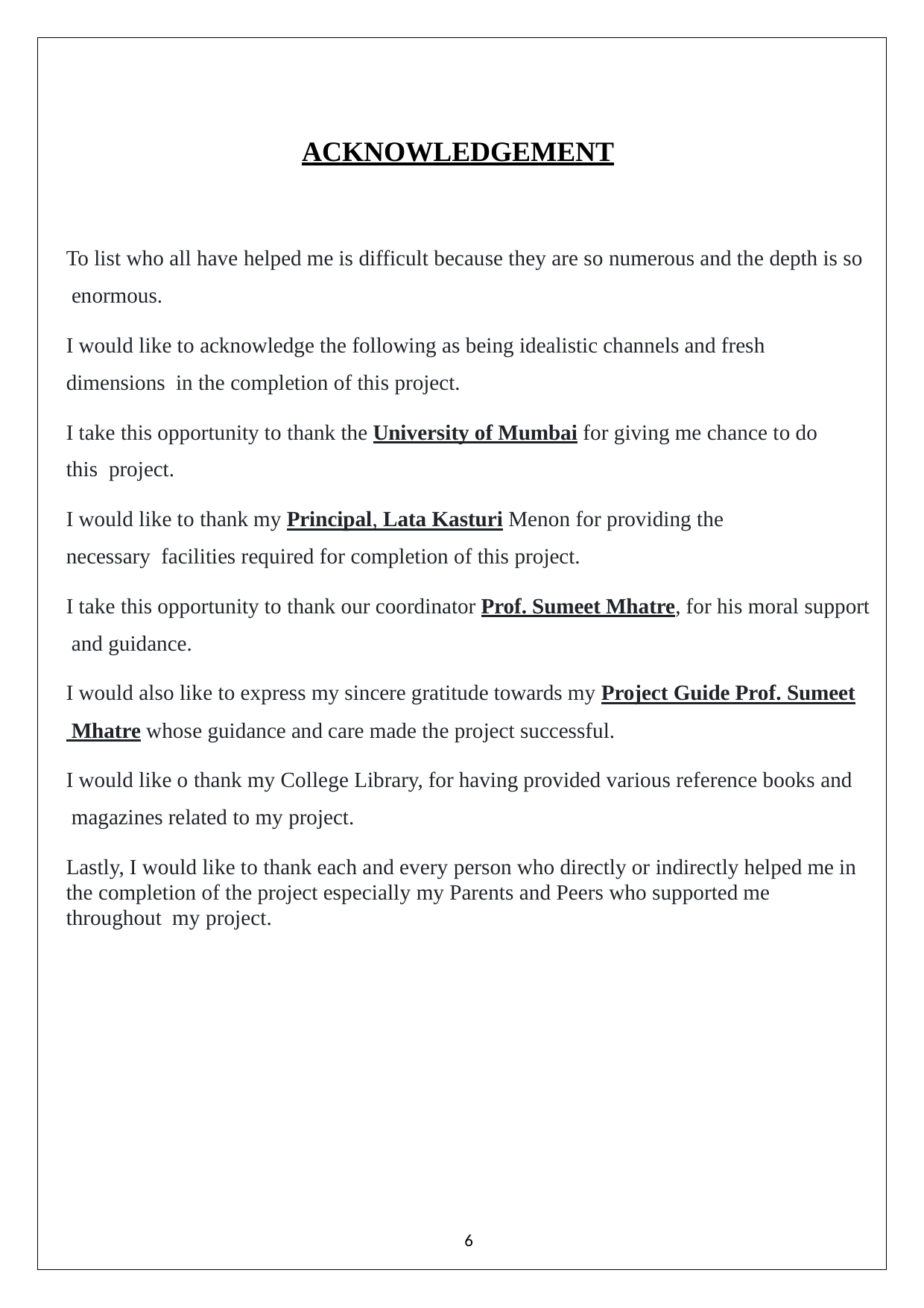

ACKNOWLEDGEMENT
To list who all have helped me is difficult because they are so numerous and the depth is so  enormous.
I would like to acknowledge the following as being idealistic channels and fresh dimensions  in the completion of this project.
I take this opportunity to thank the University of Mumbai for giving me chance to do this  project.
I would like to thank my Principal, Lata Kasturi Menon for providing the necessary  facilities required for completion of this project.
I take this opportunity to thank our coordinator Prof. Sumeet Mhatre, for his moral support  and guidance.
I would also like to express my sincere gratitude towards my Project Guide Prof. Sumeet  Mhatre whose guidance and care made the project successful.
I would like o thank my College Library, for having provided various reference books and  magazines related to my project.

Lastly, I would like to thank each and every person who directly or indirectly helped me in  the completion of the project especially my Parents and Peers who supported me throughout  my project.
6